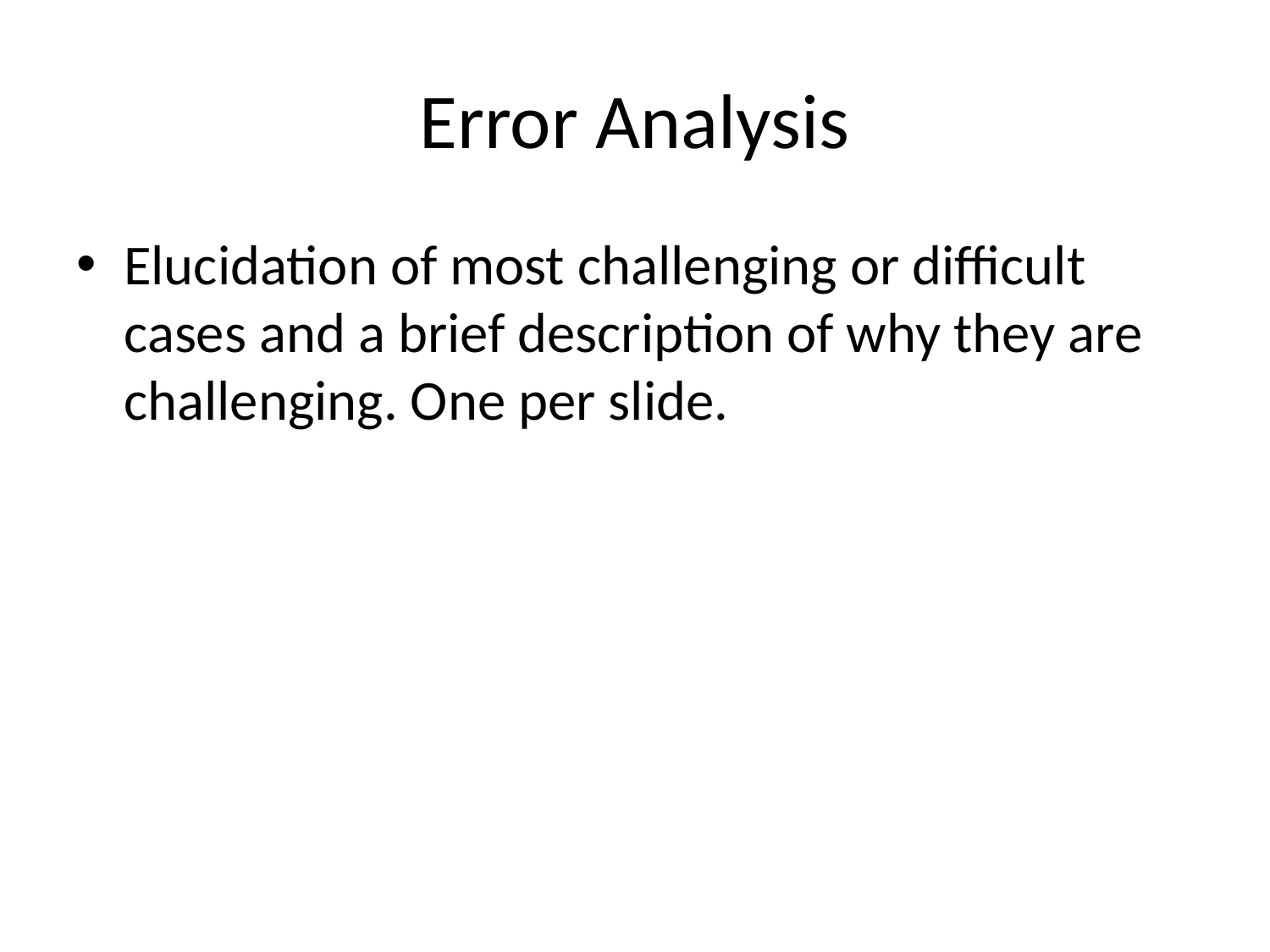

# Error Analysis
Elucidation of most challenging or difficult cases and a brief description of why they are challenging. One per slide.